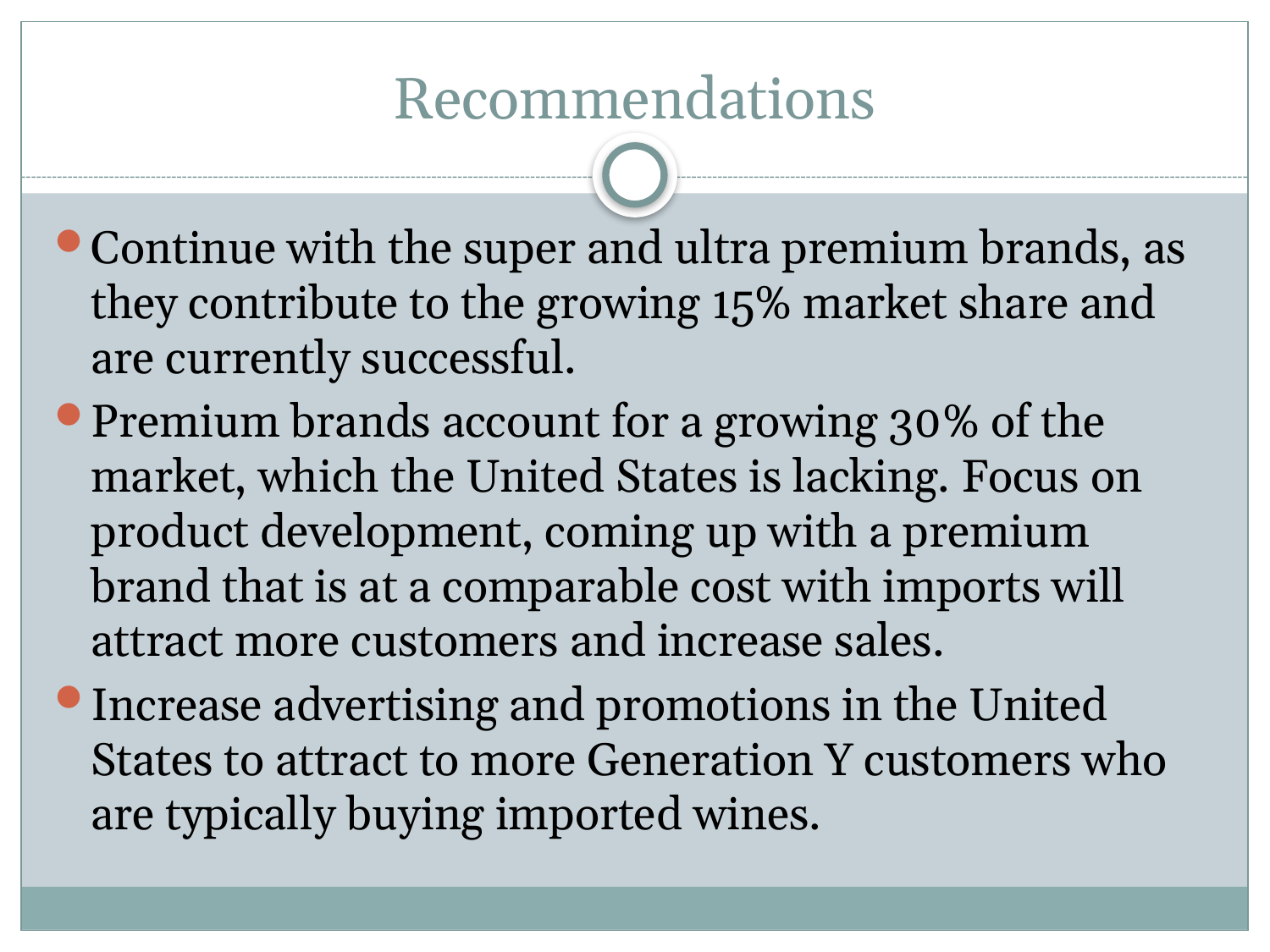

# Recommendations
Continue with the super and ultra premium brands, as they contribute to the growing 15% market share and are currently successful.
Premium brands account for a growing 30% of the market, which the United States is lacking. Focus on product development, coming up with a premium brand that is at a comparable cost with imports will attract more customers and increase sales.
Increase advertising and promotions in the United States to attract to more Generation Y customers who are typically buying imported wines.